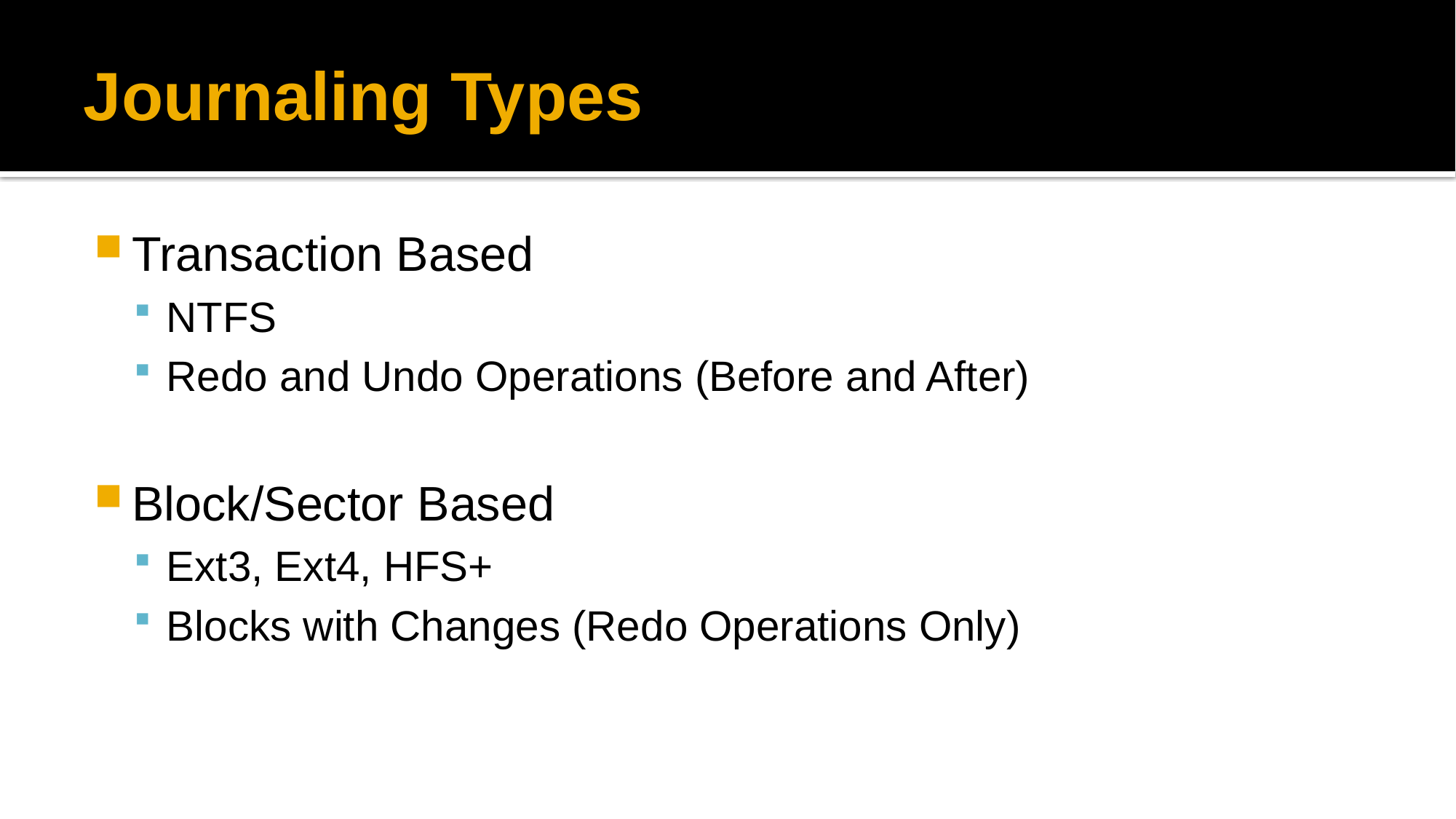

# Journaling Types
Transaction Based
NTFS
Redo and Undo Operations (Before and After)

Block/Sector Based
Ext3, Ext4, HFS+
Blocks with Changes (Redo Operations Only)